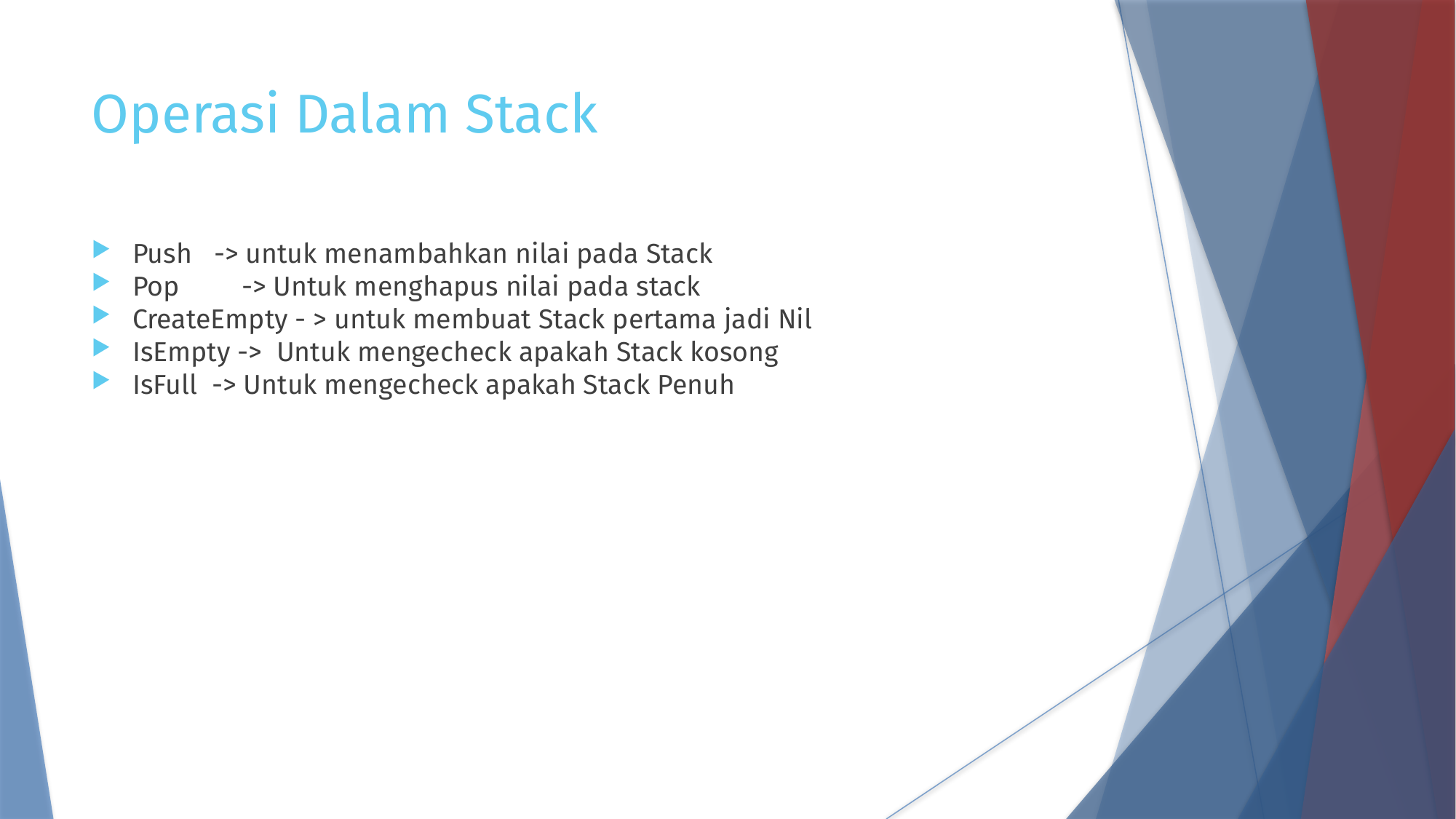

Operasi Dalam Stack
Push   -> untuk menambahkan nilai pada Stack
Pop  	-> Untuk menghapus nilai pada stack
CreateEmpty - > untuk membuat Stack pertama jadi Nil
IsEmpty ->  Untuk mengecheck apakah Stack kosong
IsFull  -> Untuk mengecheck apakah Stack Penuh